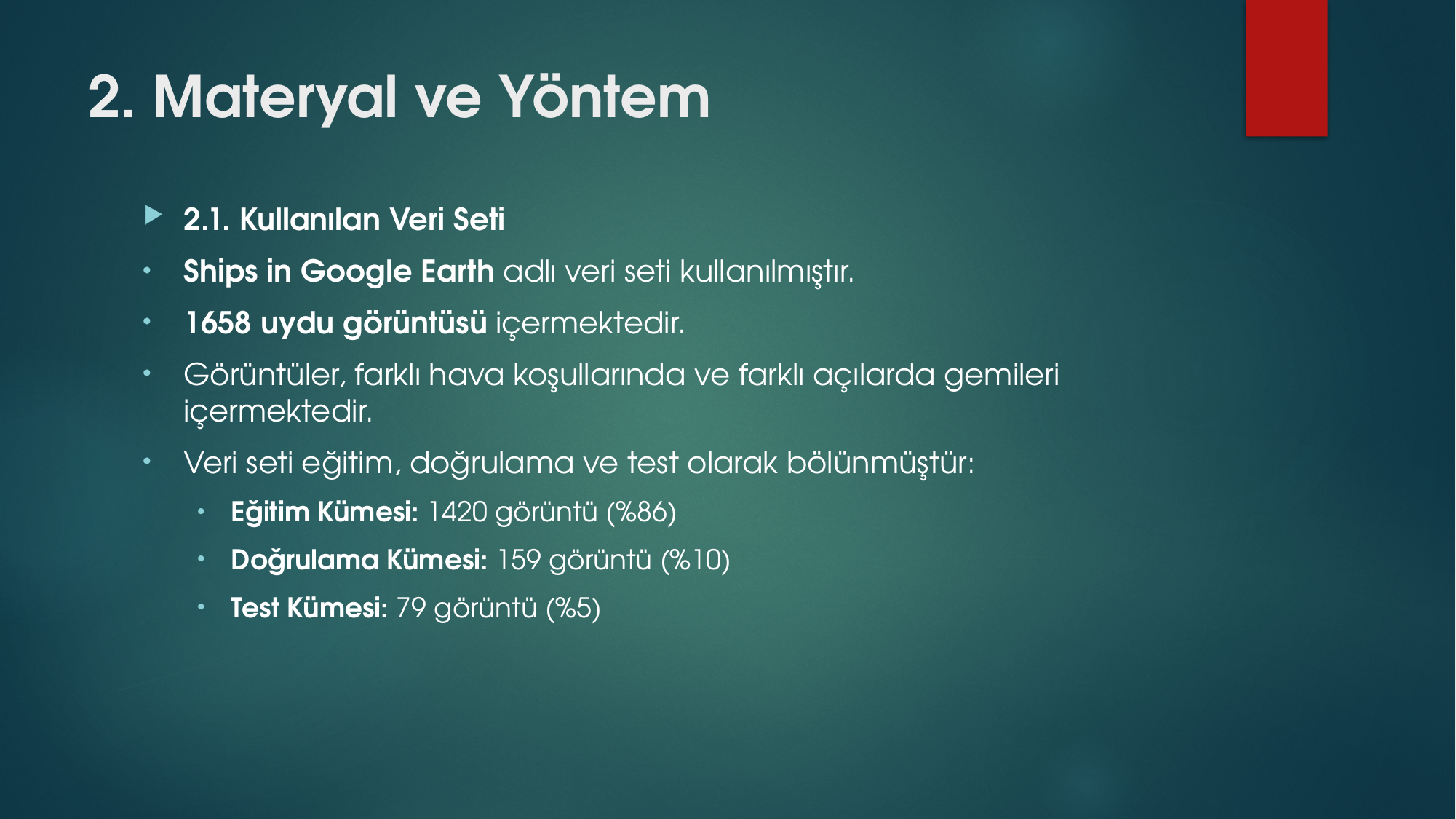

# 2. Materyal ve Yöntem
2.1. Kullanılan Veri Seti
Ships in Google Earth adlı veri seti kullanılmıştır.
1658 uydu görüntüsü içermektedir.
Görüntüler, farklı hava koşullarında ve farklı açılarda gemileri içermektedir.
Veri seti eğitim, doğrulama ve test olarak bölünmüştür:
Eğitim Kümesi: 1420 görüntü (%86)
Doğrulama Kümesi: 159 görüntü (%10)
Test Kümesi: 79 görüntü (%5)